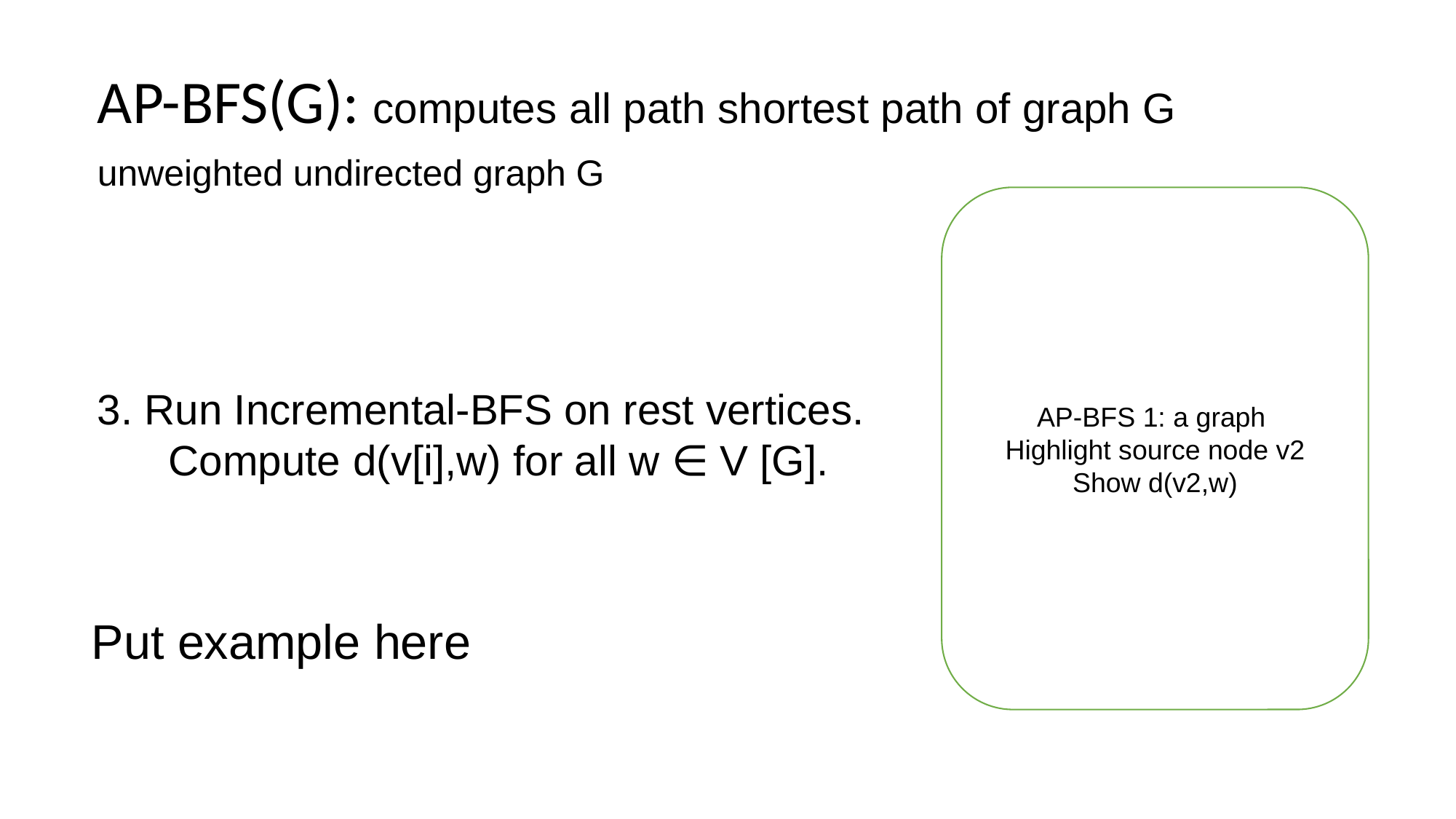

AP-BFS(G): computes all path shortest path of graph G
unweighted undirected graph G

3. Run Incremental-BFS on rest vertices.
Compute d(v[i],w) for all w ∈ V [G].
AP-BFS 1: a graph
Highlight source node v2
Show d(v2,w)
Put example here